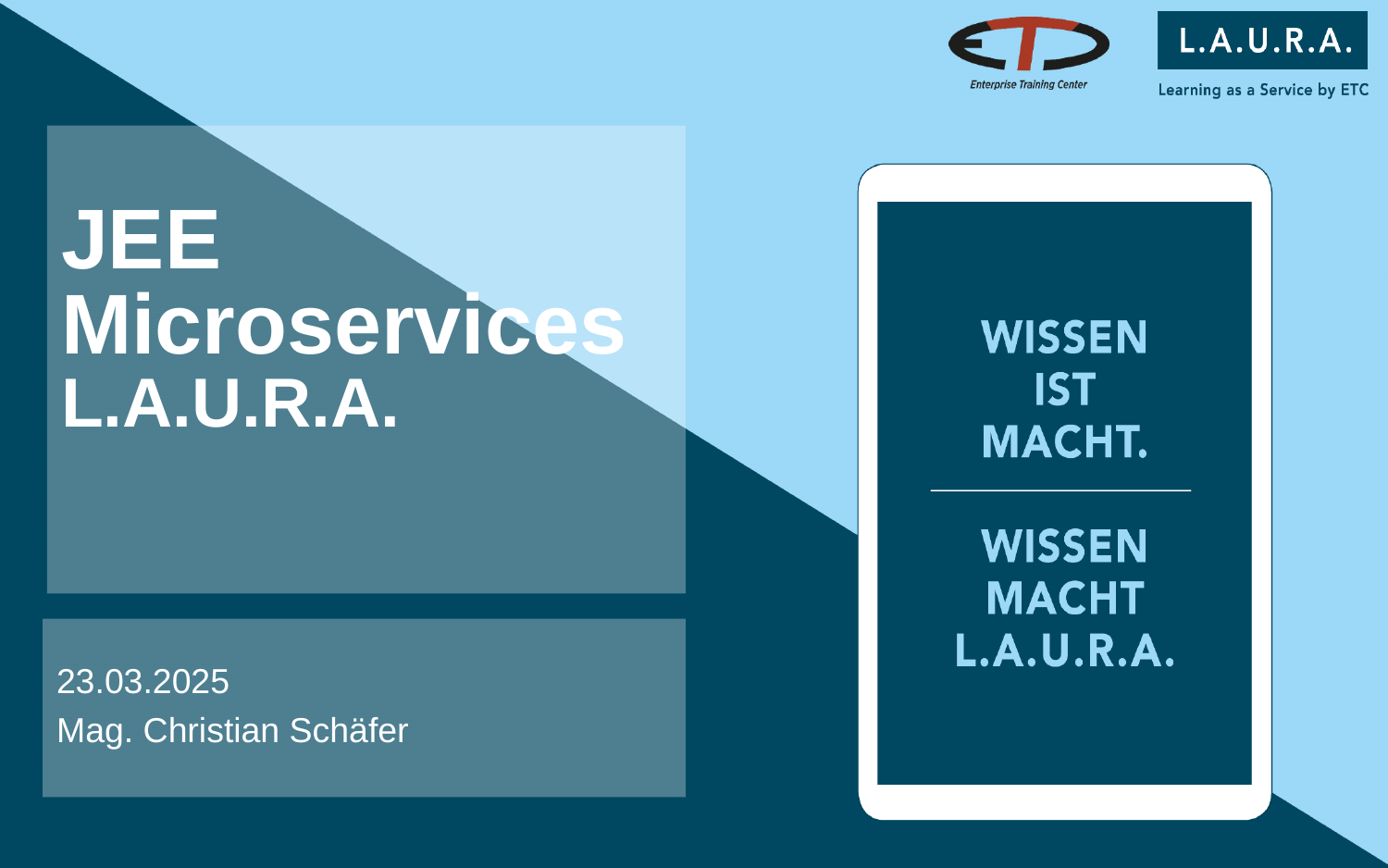

# JEE Microservices L.A.U.R.A.
23.03.2025
Mag. Christian Schäfer